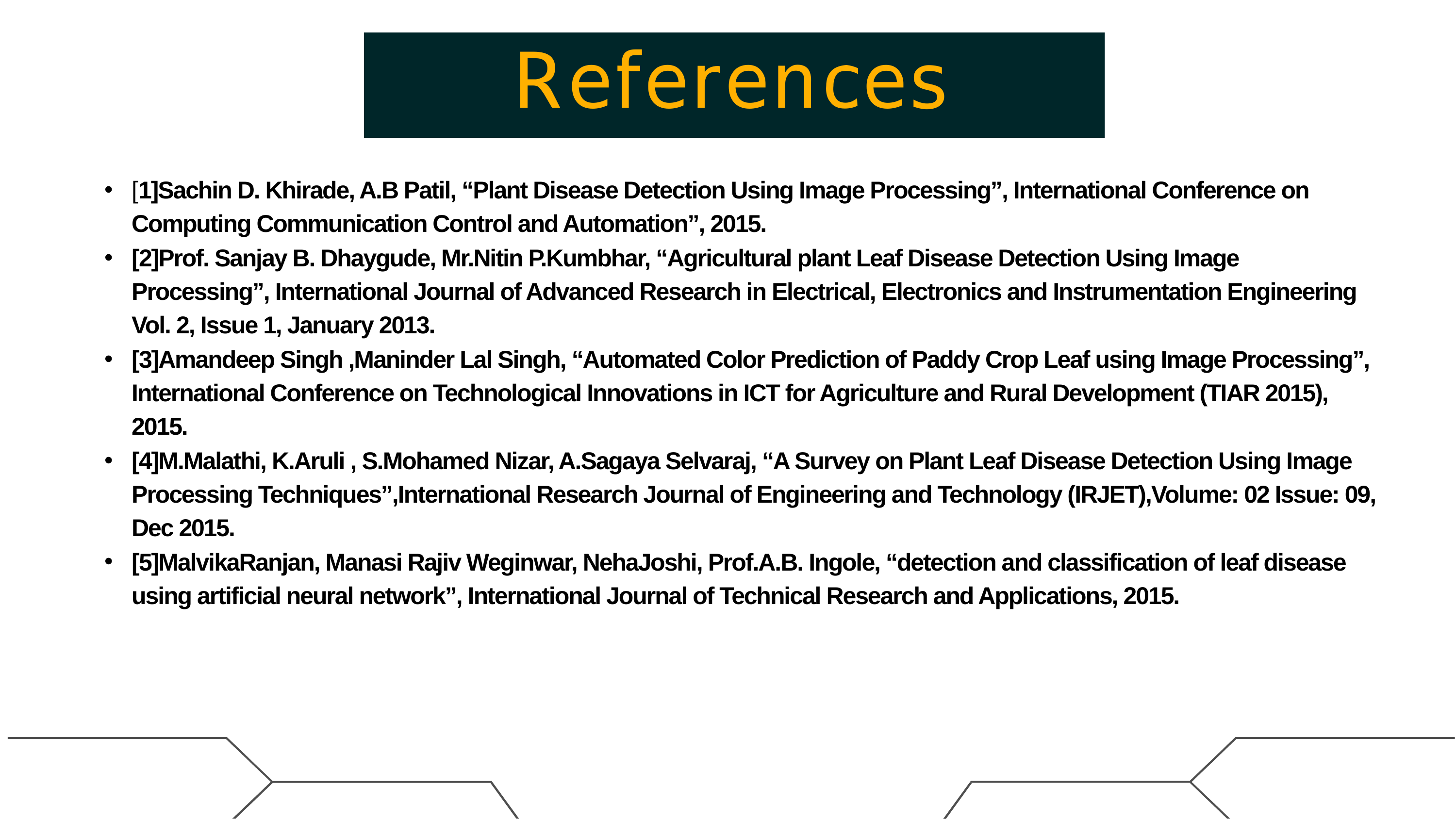

# References

[1]Sachin D. Khirade, A.B Patil, “Plant Disease Detection Using Image Processing”, International Conference on Computing Communication Control and Automation”, 2015.
[2]Prof. Sanjay B. Dhaygude, Mr.Nitin P.Kumbhar, “Agricultural plant Leaf Disease Detection Using Image Processing”, International Journal of Advanced Research in Electrical, Electronics and Instrumentation Engineering Vol. 2, Issue 1, January 2013.
[3]Amandeep Singh ,Maninder Lal Singh, “Automated Color Prediction of Paddy Crop Leaf using Image Processing”, International Conference on Technological Innovations in ICT for Agriculture and Rural Development (TIAR 2015), 2015.
[4]M.Malathi, K.Aruli , S.Mohamed Nizar, A.Sagaya Selvaraj, “A Survey on Plant Leaf Disease Detection Using Image Processing Techniques”,International Research Journal of Engineering and Technology (IRJET),Volume: 02 Issue: 09, Dec 2015.
[5]MalvikaRanjan, Manasi Rajiv Weginwar, NehaJoshi, Prof.A.B. Ingole, “detection and classification of leaf disease using artificial neural network”, International Journal of Technical Research and Applications, 2015.